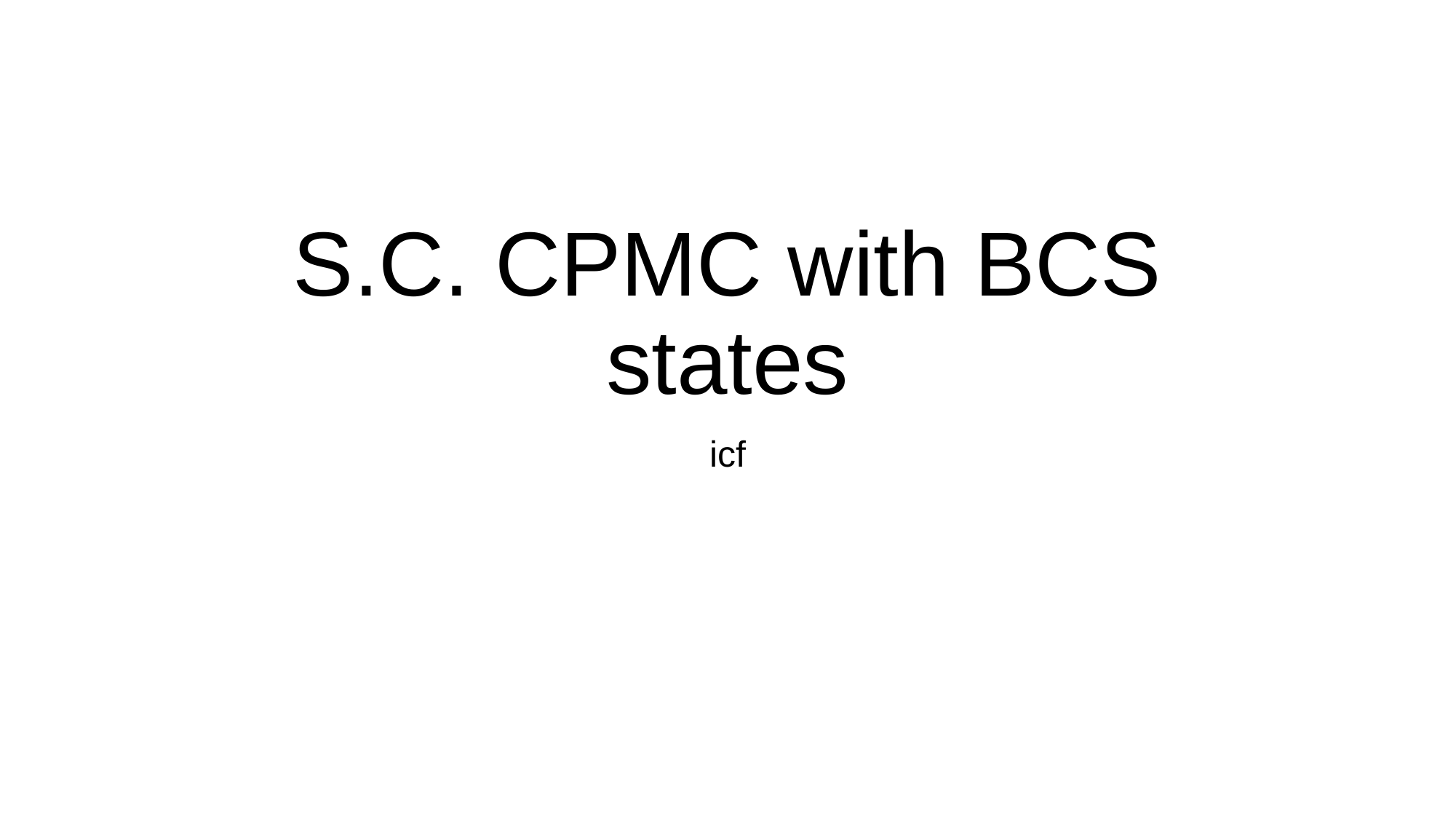

# S.C. CPMC with BCS states
icf